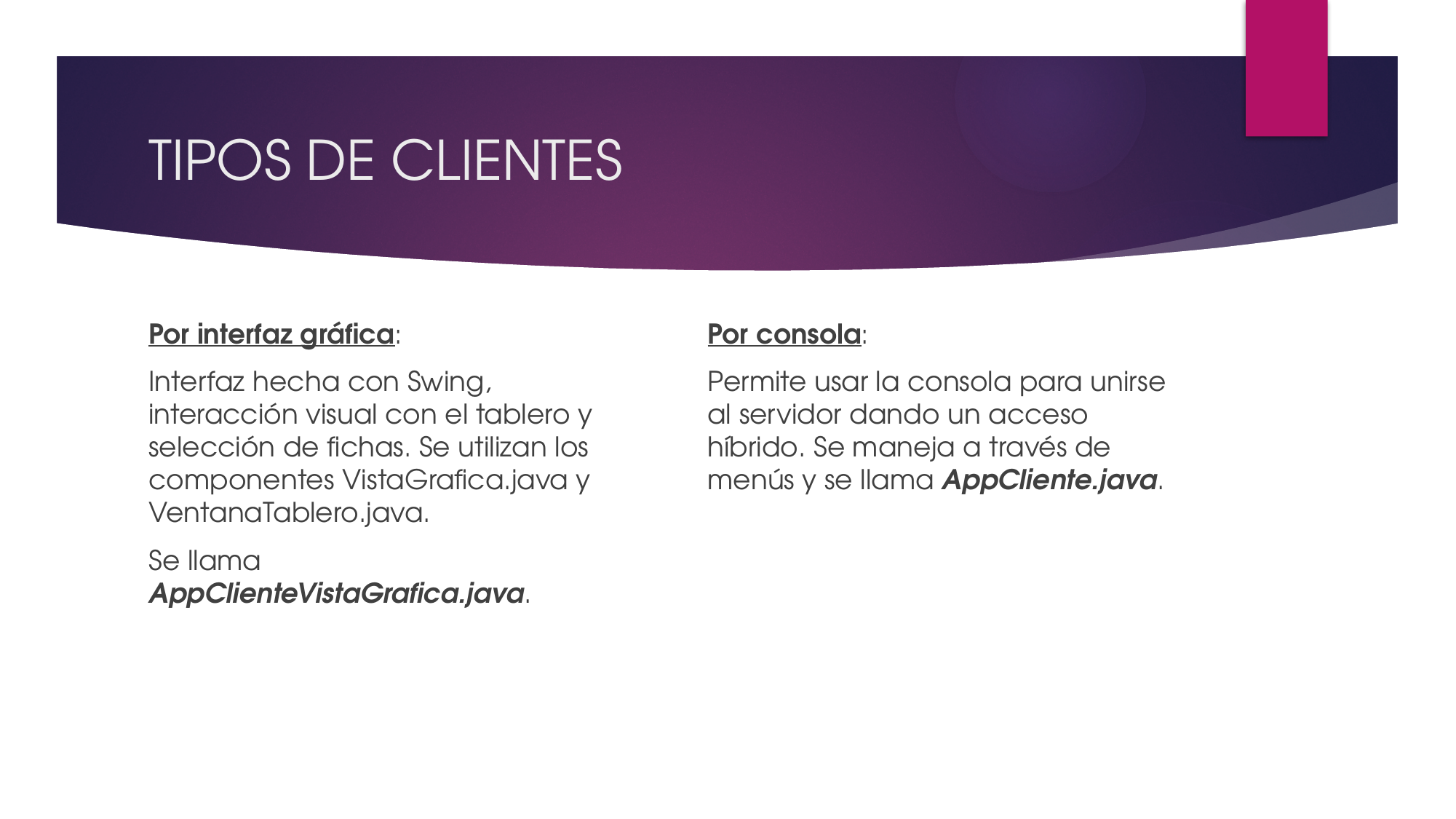

# TIPOS DE CLIENTES
Por interfaz gráfica:
Interfaz hecha con Swing, interacción visual con el tablero y selección de fichas. Se utilizan los componentes VistaGrafica.java y VentanaTablero.java.
Se llama AppClienteVistaGrafica.java.

Por consola:
Permite usar la consola para unirse al servidor dando un acceso híbrido. Se maneja a través de menús y se llama AppCliente.java.